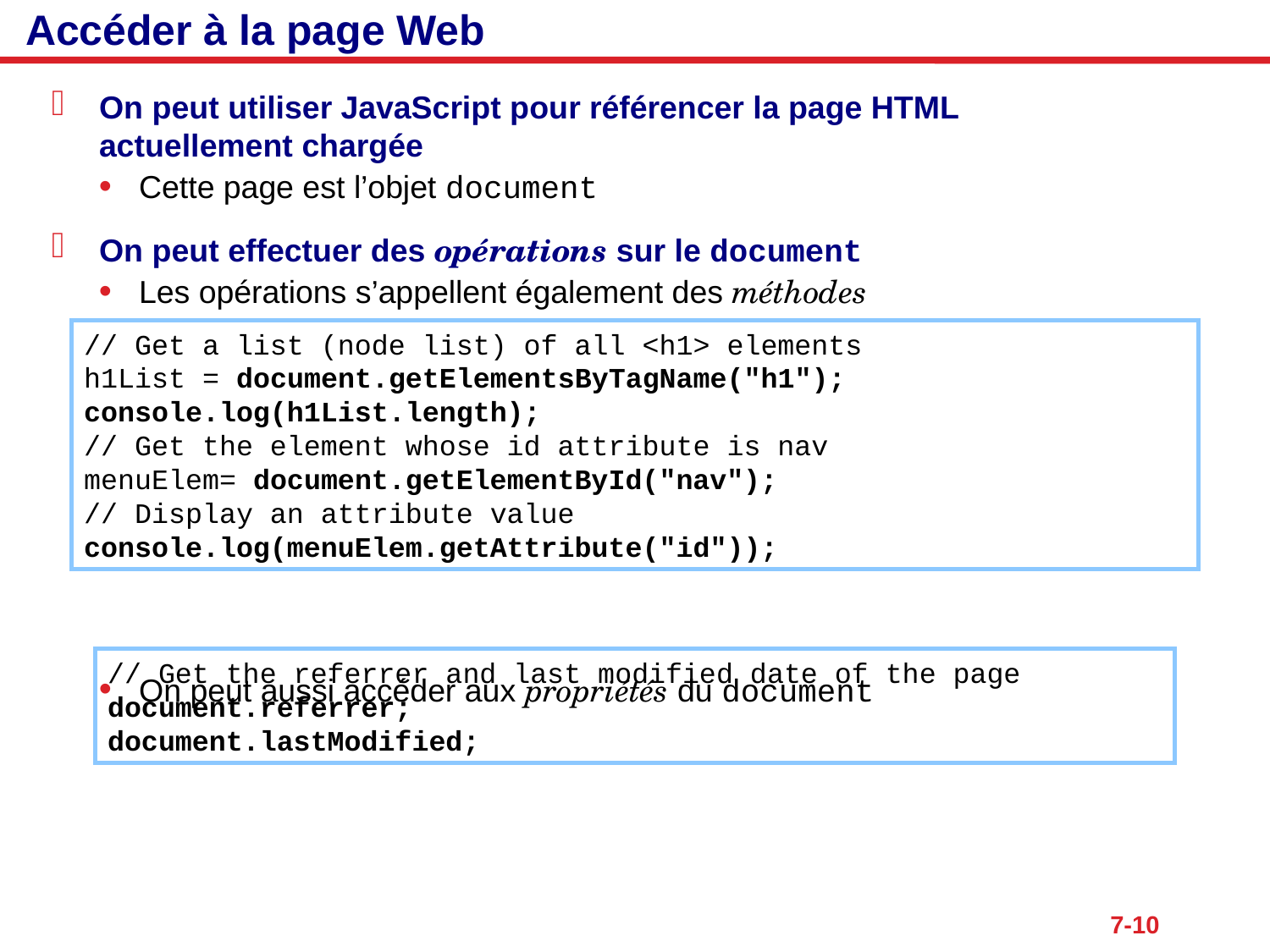

# Accéder à la page Web
On peut utiliser JavaScript pour référencer la page HTML
actuellement chargée
Cette page est l’objet document
On peut effectuer des opérations sur le document
Les opérations s’appellent également des méthodes

On peut aussi accéder aux propriétés du document
// Get a list (node list) of all <h1> elements
h1List = document.getElementsByTagName("h1");
console.log(h1List.length);
// Get the element whose id attribute is nav
menuElem= document.getElementById("nav");
// Display an attribute value
console.log(menuElem.getAttribute("id"));
// Get the referrer and last modified date of the page
document.referrer;
document.lastModified;